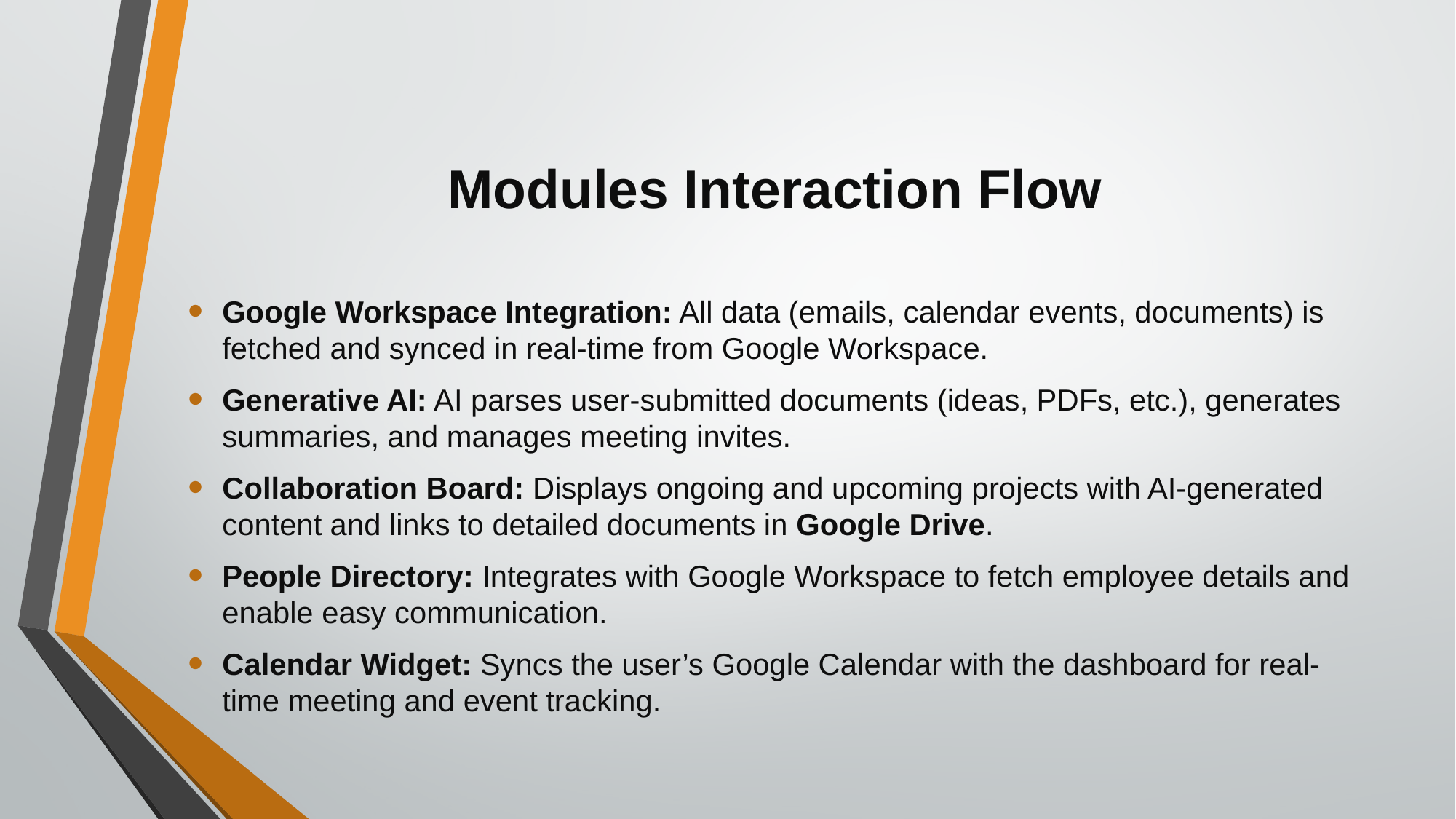

# Modules Interaction Flow
Google Workspace Integration: All data (emails, calendar events, documents) is fetched and synced in real-time from Google Workspace.
Generative AI: AI parses user-submitted documents (ideas, PDFs, etc.), generates summaries, and manages meeting invites.
Collaboration Board: Displays ongoing and upcoming projects with AI-generated content and links to detailed documents in Google Drive.
People Directory: Integrates with Google Workspace to fetch employee details and enable easy communication.
Calendar Widget: Syncs the user’s Google Calendar with the dashboard for real-time meeting and event tracking.